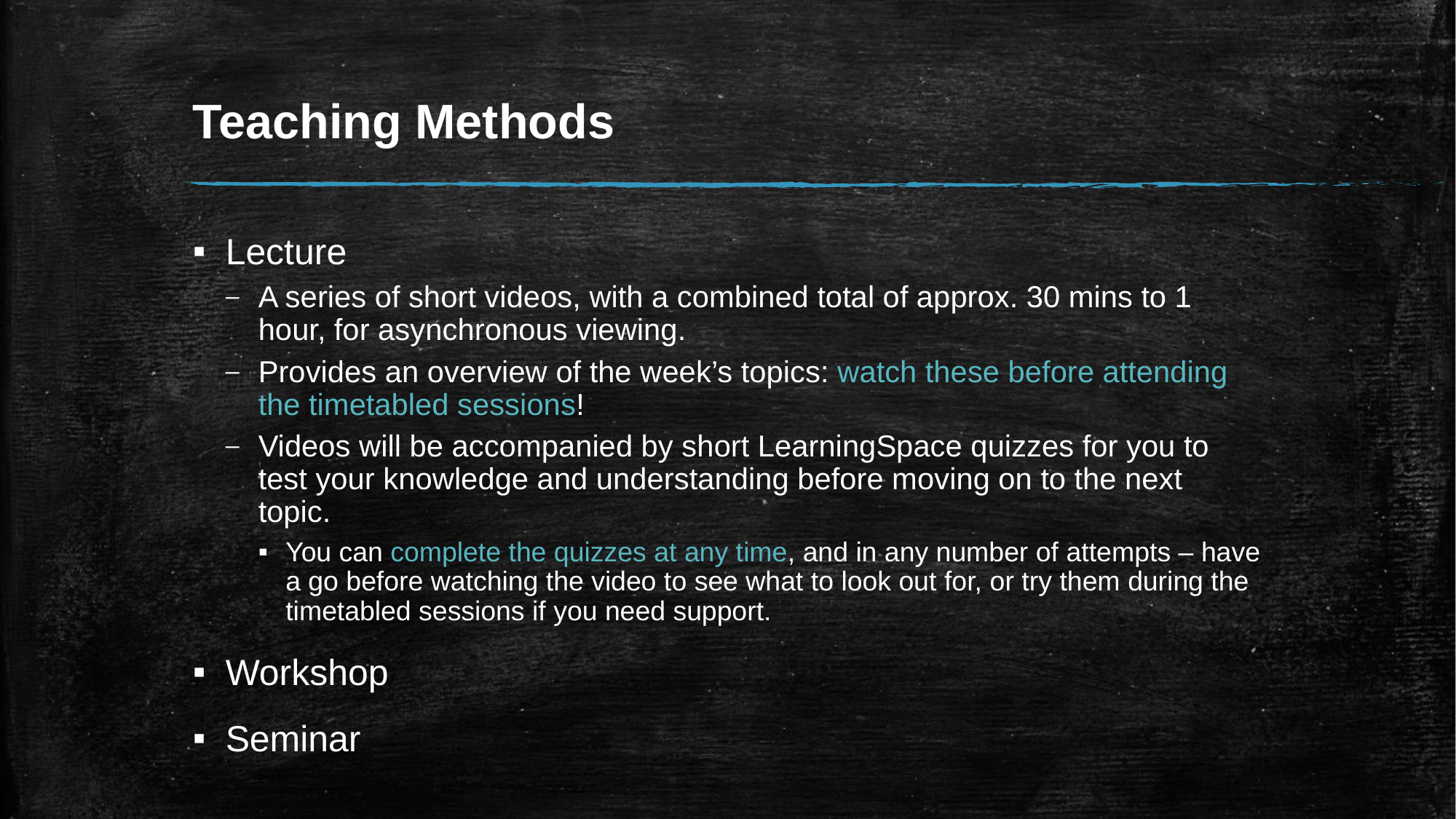

# Teaching Methods
Lecture
A series of short videos, with a combined total of approx. 30 mins to 1 hour, for asynchronous viewing.
Provides an overview of the week’s topics: watch these before attending the timetabled sessions!
Videos will be accompanied by short LearningSpace quizzes for you to test your knowledge and understanding before moving on to the next topic.
You can complete the quizzes at any time, and in any number of attempts – have a go before watching the video to see what to look out for, or try them during the timetabled sessions if you need support.
Workshop
Seminar